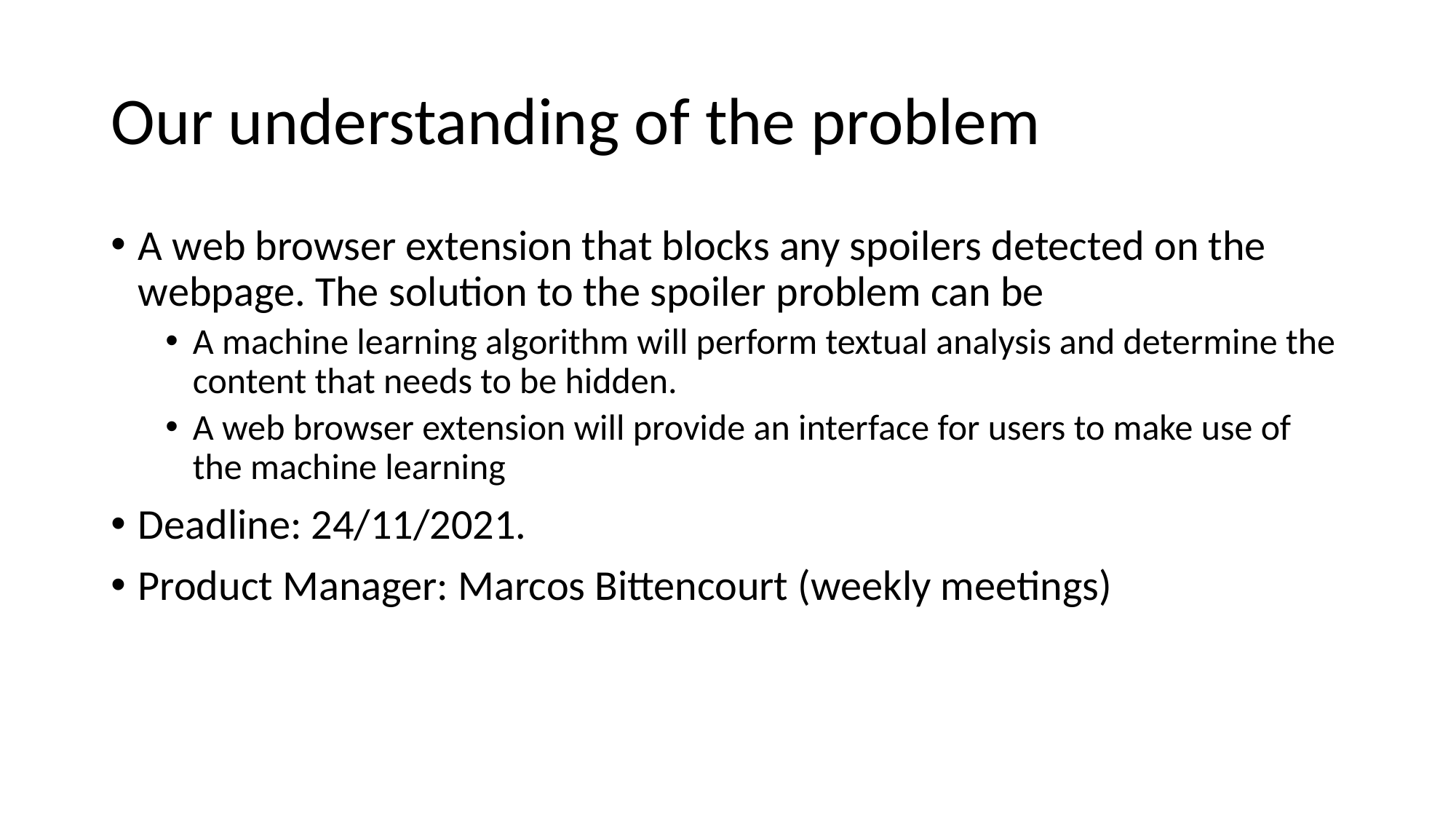

# Our understanding of the problem
A web browser extension that blocks any spoilers detected on the webpage. The solution to the spoiler problem can be
A machine learning algorithm will perform textual analysis and determine the content that needs to be hidden.
A web browser extension will provide an interface for users to make use of the machine learning
Deadline: 24/11/2021.
Product Manager: Marcos Bittencourt (weekly meetings)